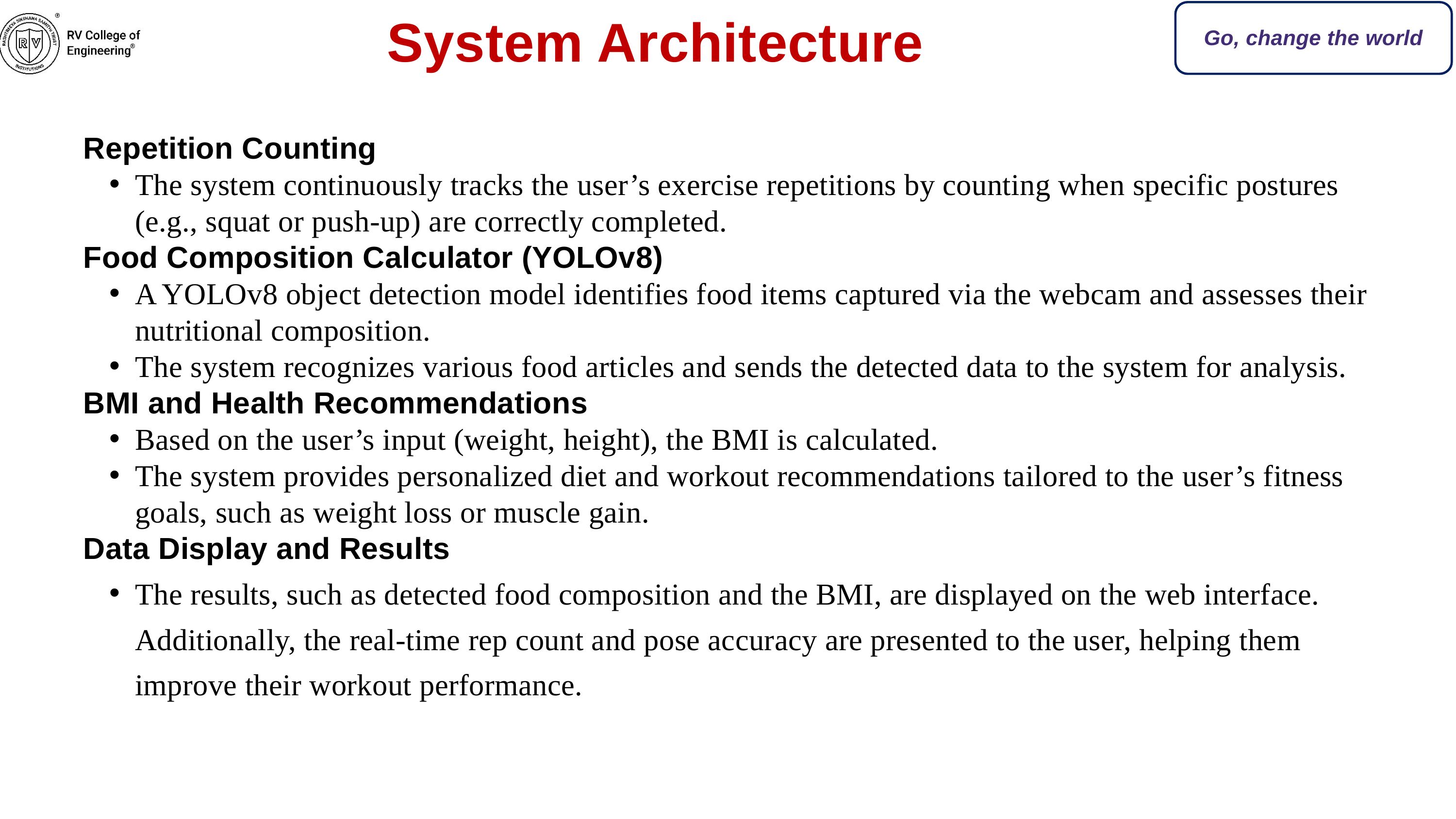

System Architecture
Go, change the world
Repetition Counting
The system continuously tracks the user’s exercise repetitions by counting when specific postures (e.g., squat or push-up) are correctly completed.
Food Composition Calculator (YOLOv8)
A YOLOv8 object detection model identifies food items captured via the webcam and assesses their nutritional composition.
The system recognizes various food articles and sends the detected data to the system for analysis.
BMI and Health Recommendations
Based on the user’s input (weight, height), the BMI is calculated.
The system provides personalized diet and workout recommendations tailored to the user’s fitness goals, such as weight loss or muscle gain.
Data Display and Results
The results, such as detected food composition and the BMI, are displayed on the web interface. Additionally, the real-time rep count and pose accuracy are presented to the user, helping them improve their workout performance.